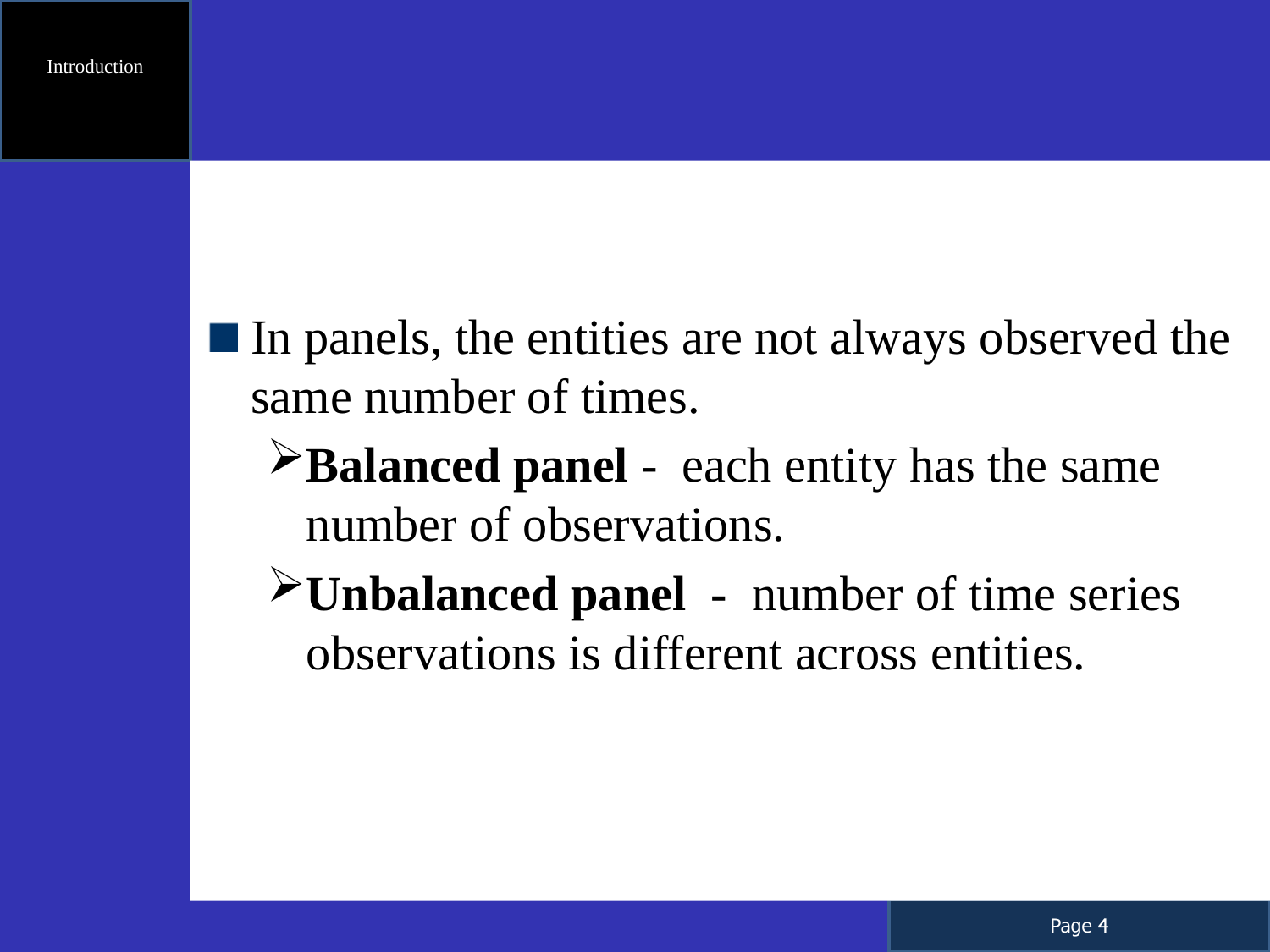

Introduction

In panels, the entities are not always observed the same number of times.
Balanced panel -  each entity has the same number of observations.
Unbalanced panel  -  number of time series observations is different across entities.